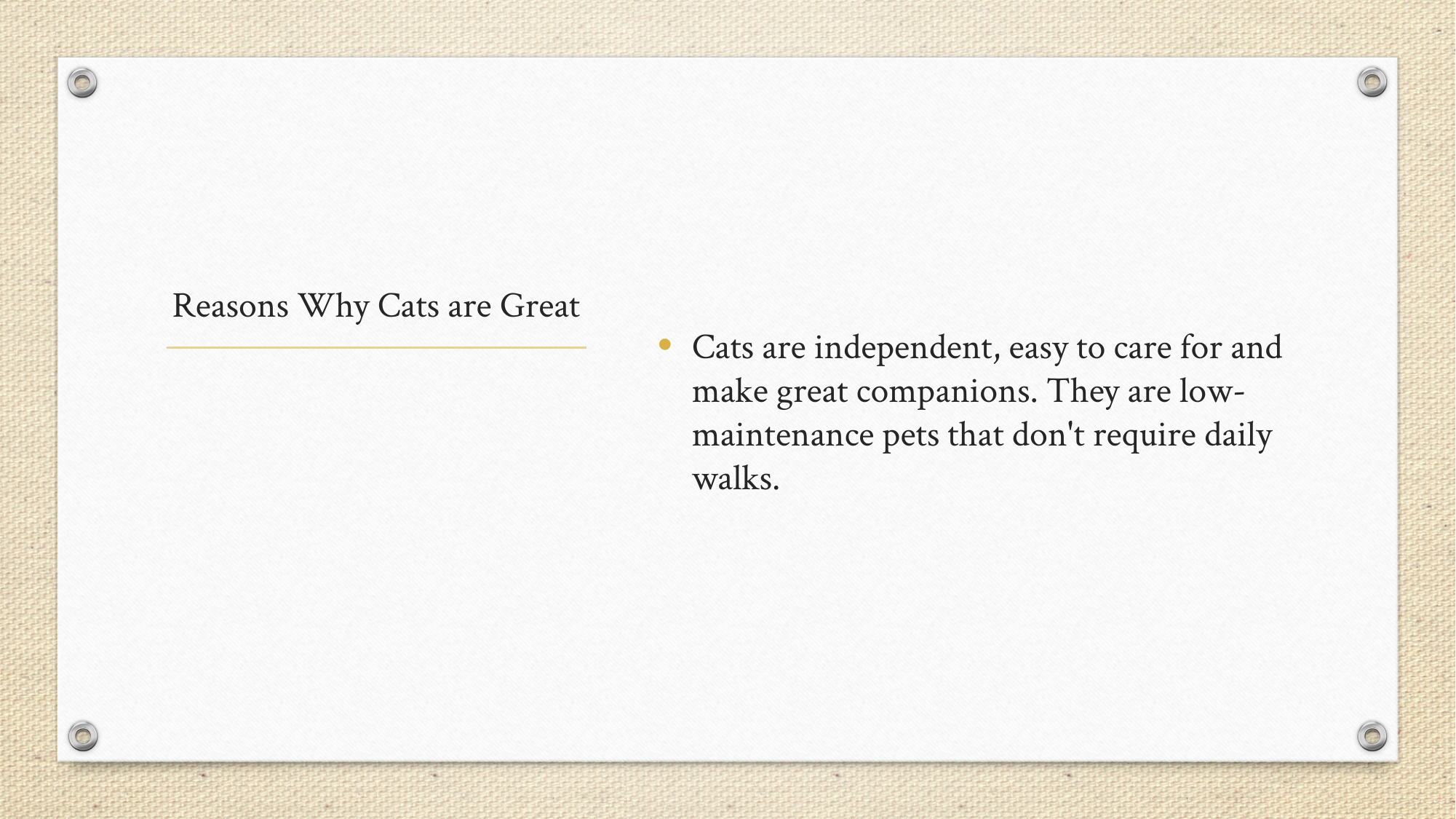

Cats are independent, easy to care for and make great companions. They are low-maintenance pets that don't require daily walks.
# Reasons Why Cats are Great